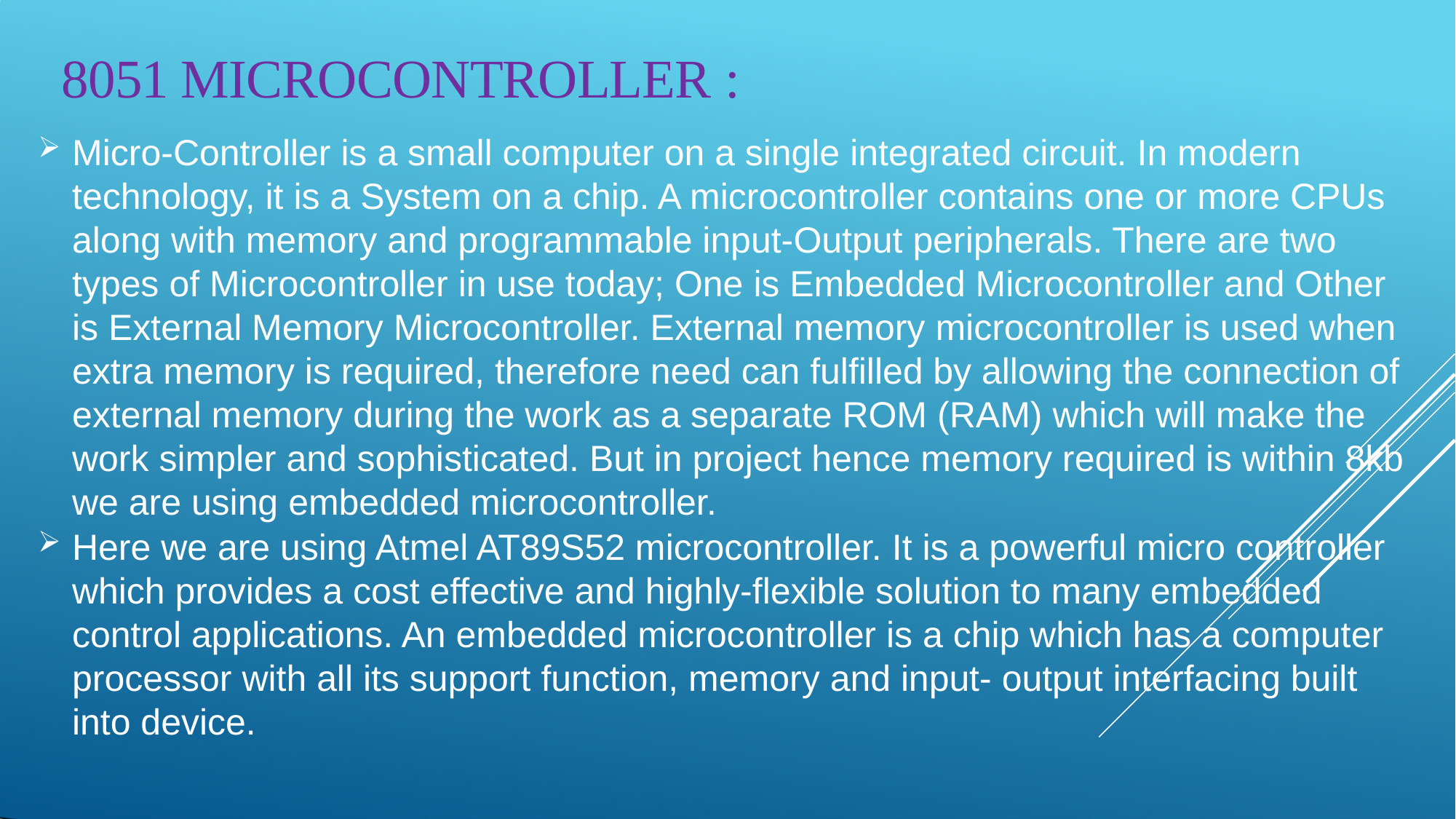

# 8051 MICROCONTROLLER :
Micro-Controller is a small computer on a single integrated circuit. In modern technology, it is a System on a chip. A microcontroller contains one or more CPUs along with memory and programmable input-Output peripherals. There are two types of Microcontroller in use today; One is Embedded Microcontroller and Other is External Memory Microcontroller. External memory microcontroller is used when extra memory is required, therefore need can fulfilled by allowing the connection of external memory during the work as a separate ROM (RAM) which will make the work simpler and sophisticated. But in project hence memory required is within 8kb we are using embedded microcontroller.
Here we are using Atmel AT89S52 microcontroller. It is a powerful micro controller which provides a cost effective and highly-flexible solution to many embedded control applications. An embedded microcontroller is a chip which has a computer processor with all its support function, memory and input- output interfacing built into device.